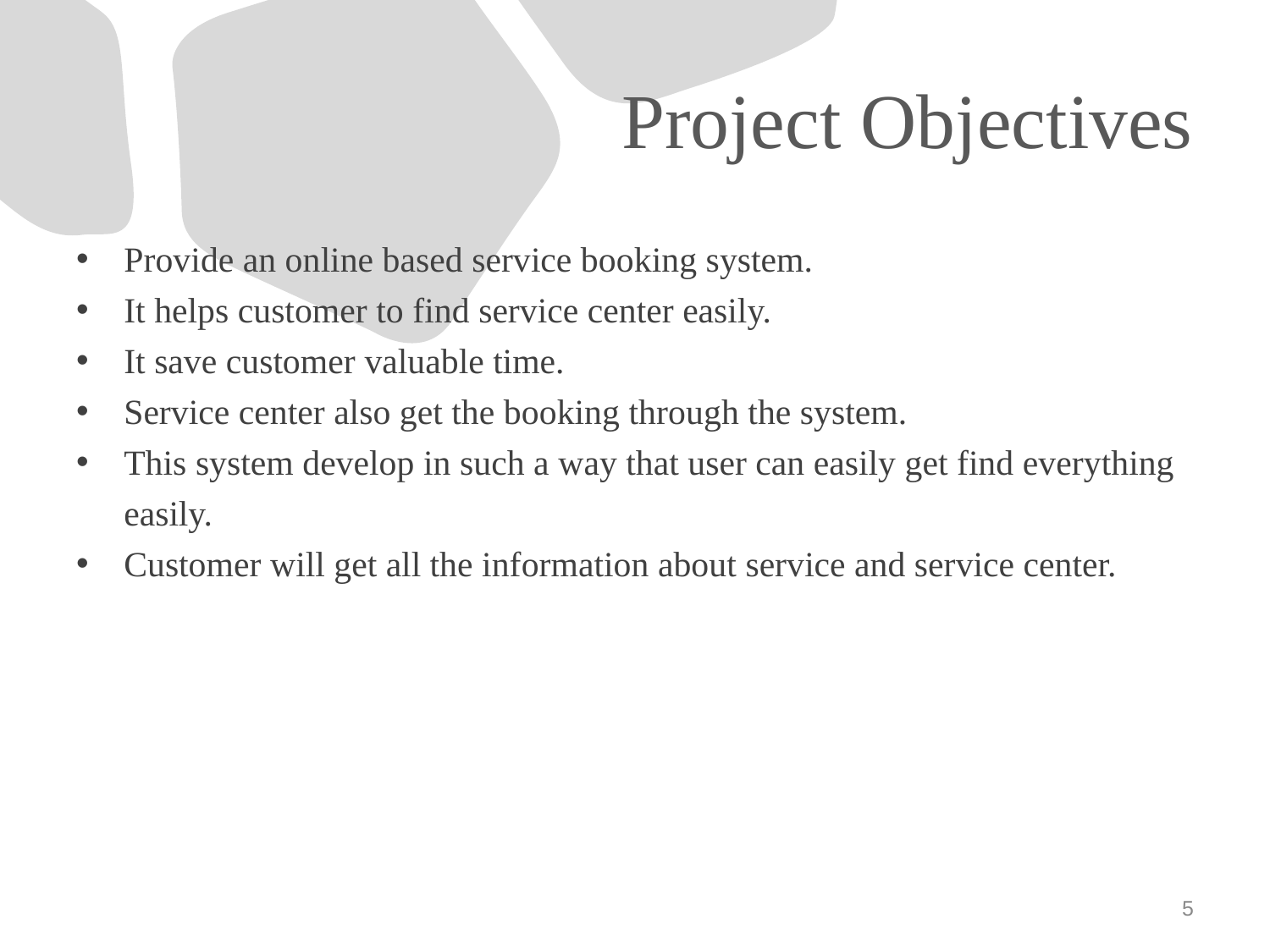

# Project Objectives
Provide an online based service booking system.
It helps customer to find service center easily.
It save customer valuable time.
Service center also get the booking through the system.
This system develop in such a way that user can easily get find everything easily.
Customer will get all the information about service and service center.
5